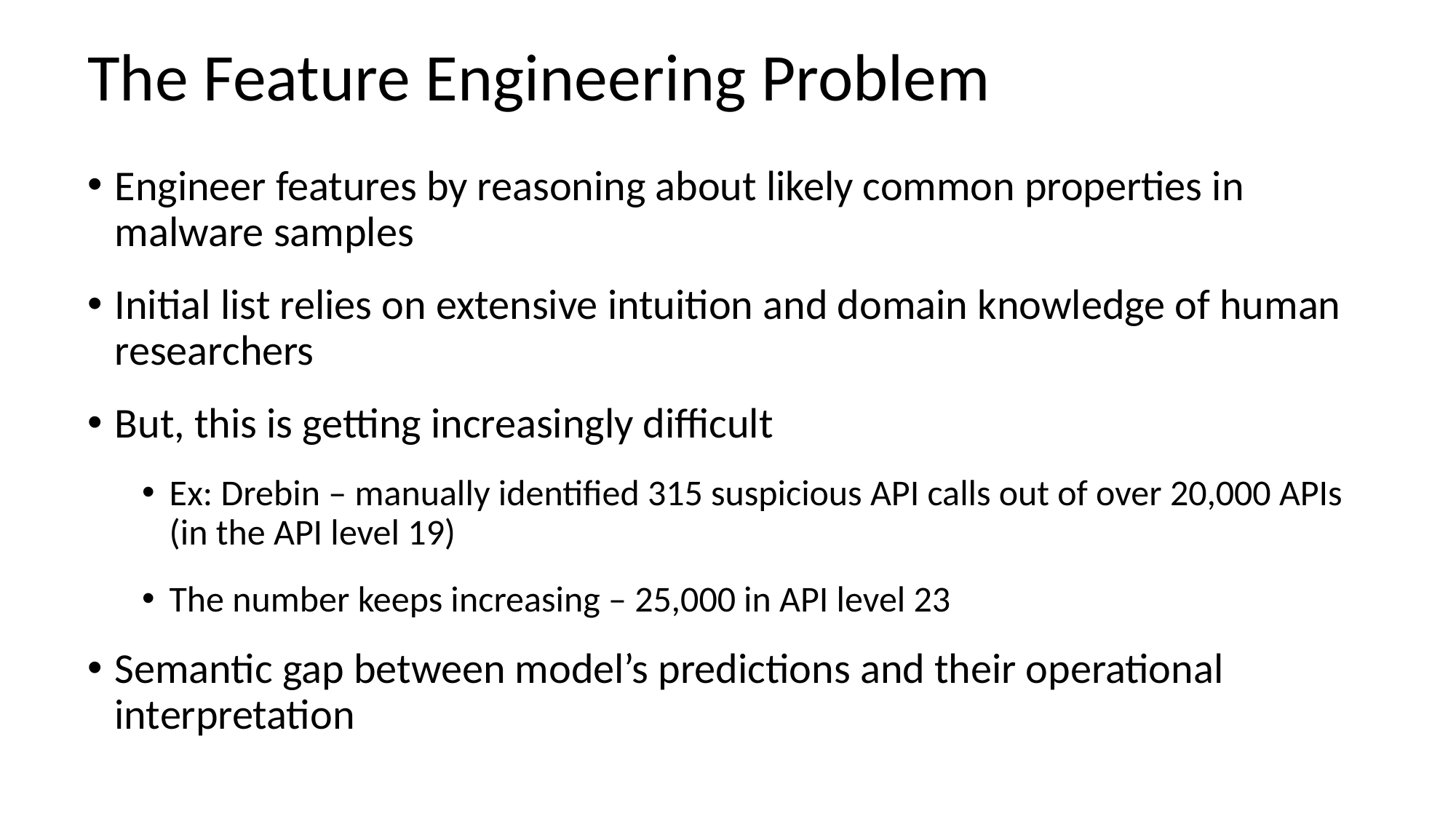

# The Feature Engineering Problem
Engineer features by reasoning about likely common properties in malware samples
Initial list relies on extensive intuition and domain knowledge of human researchers
But, this is getting increasingly difficult
Ex: Drebin – manually identified 315 suspicious API calls out of over 20,000 APIs (in the API level 19)
The number keeps increasing – 25,000 in API level 23
Semantic gap between model’s predictions and their operational interpretation